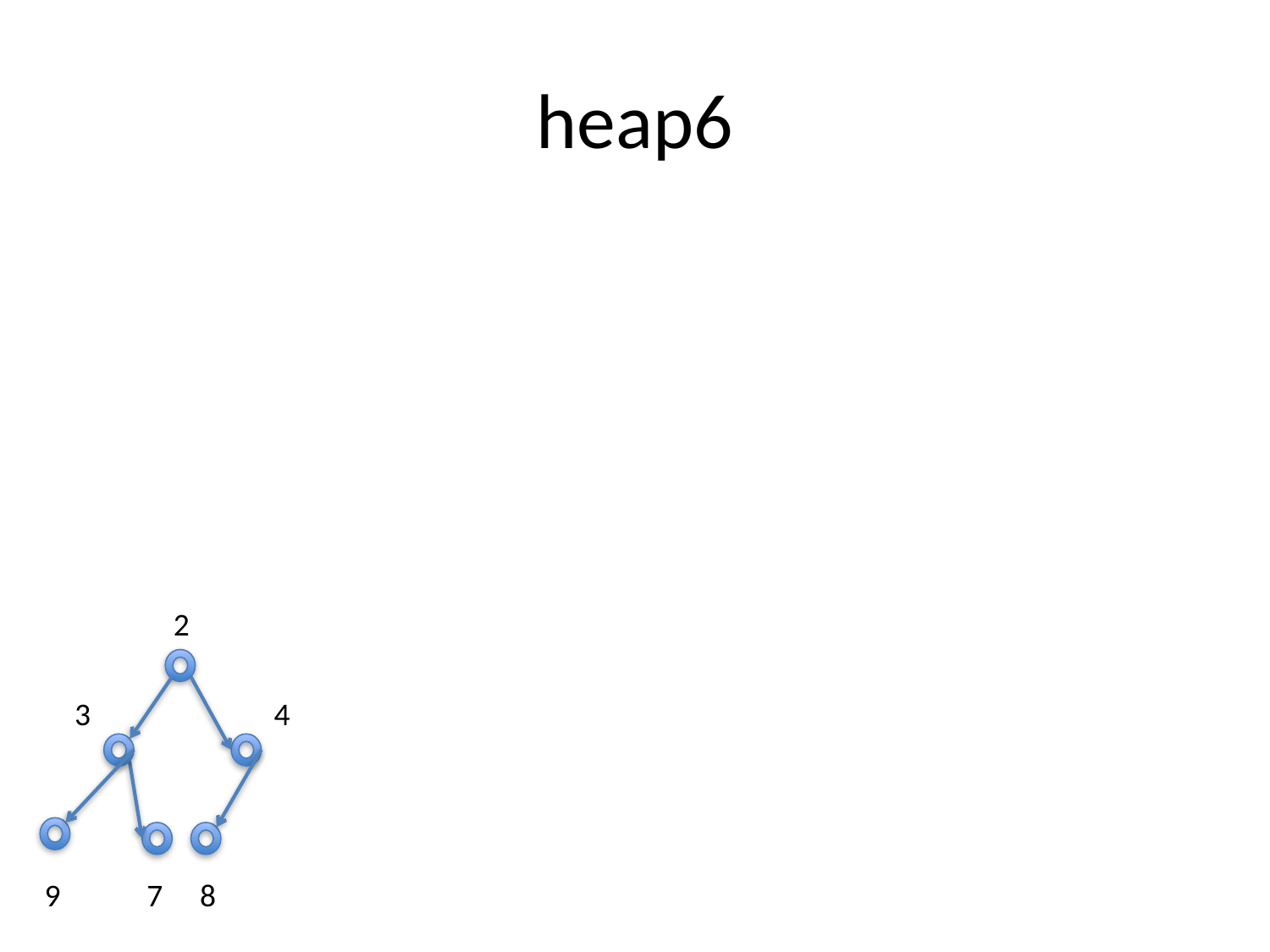

# heap6
2

3
4

9
7
8